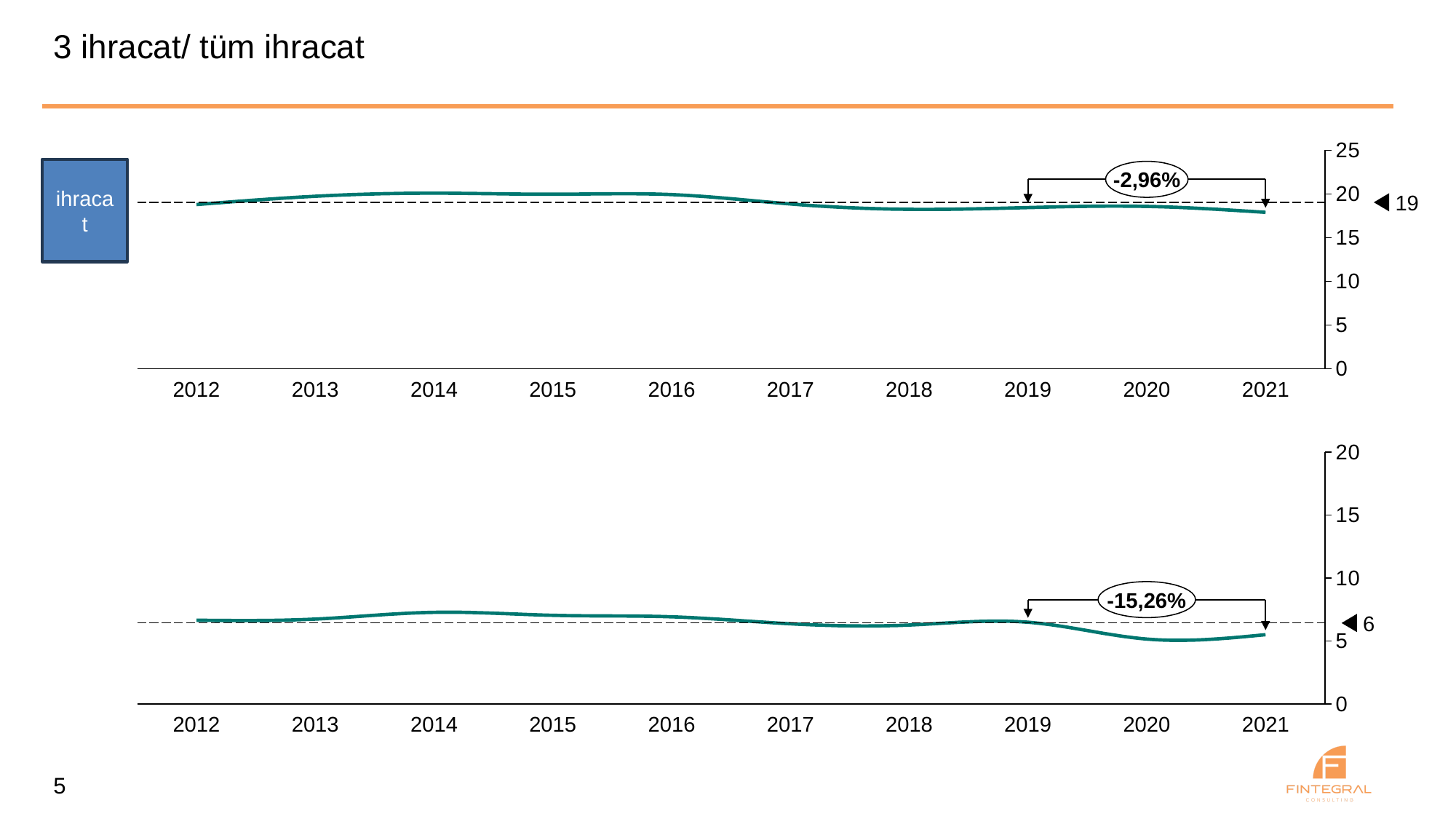

# 3 ihracat/ tüm ihracat

### Chart

| Category |  |
|---|---|
ihracat
-2,96%
19

2012
2013
2014
2015
2016
2017
2018
2019
2020
2021

### Chart

| Category |  |
|---|---|
-15,26%
6

2012
2013
2014
2015
2016
2017
2018
2019
2020
2021